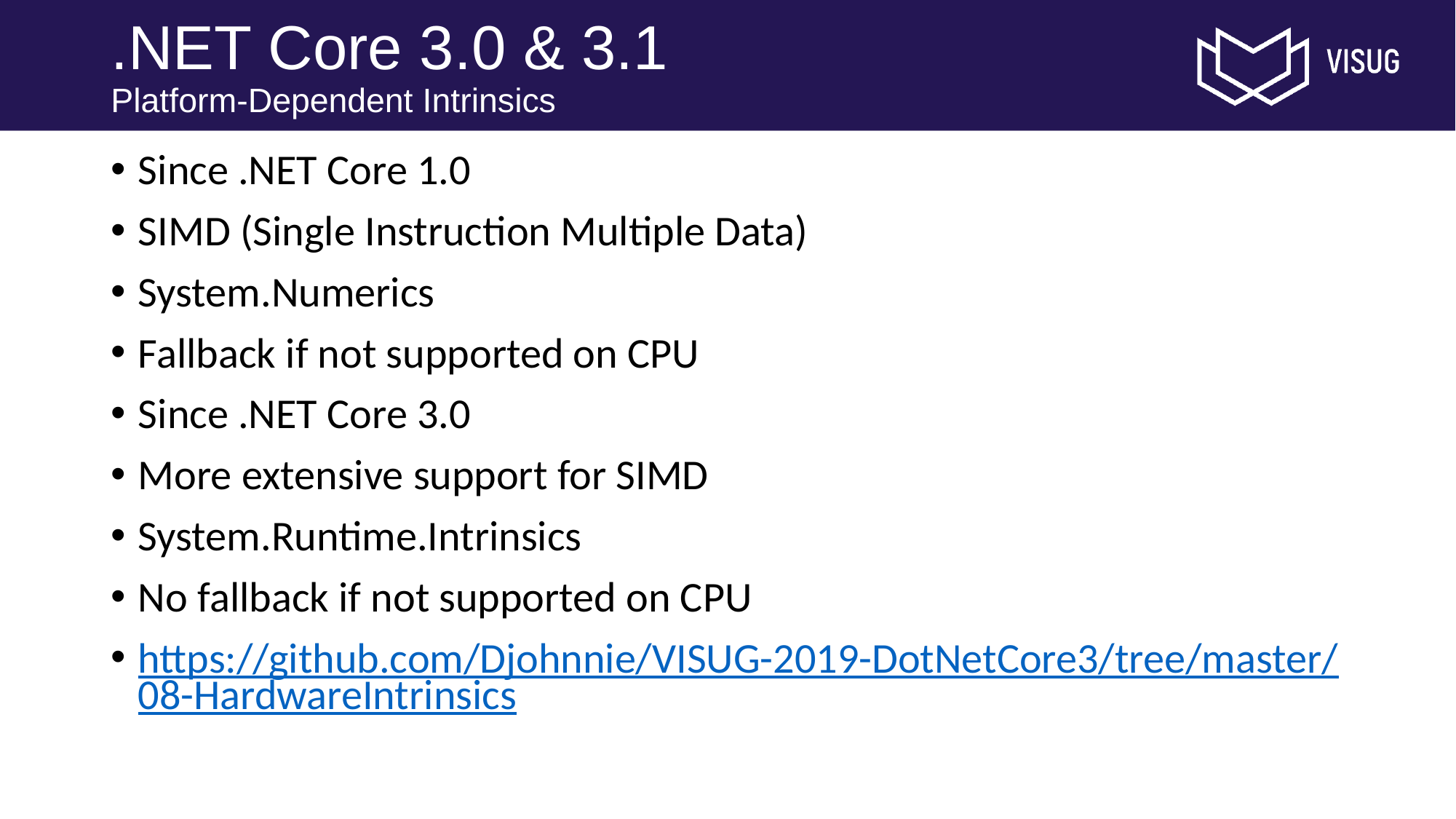

# .NET Core 3.0 & 3.1 Platform-Dependent Intrinsics
Since .NET Core 1.0
SIMD (Single Instruction Multiple Data)
System.Numerics
Fallback if not supported on CPU
Since .NET Core 3.0
More extensive support for SIMD
System.Runtime.Intrinsics
No fallback if not supported on CPU
https://github.com/Djohnnie/VISUG-2019-DotNetCore3/tree/master/08-HardwareIntrinsics